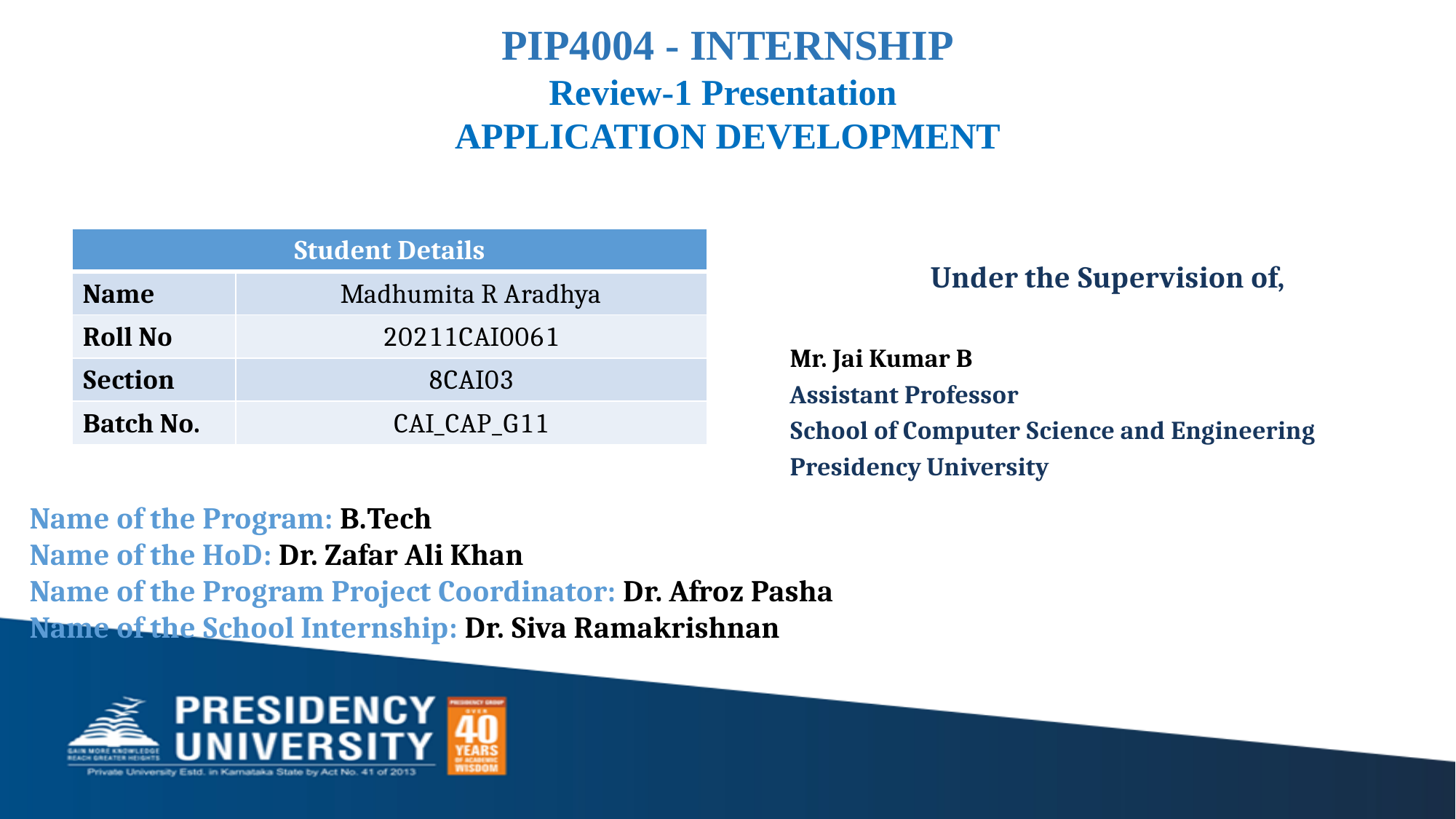

PIP4004 - INTERNSHIP
Review-1 Presentation
APPLICATION DEVELOPMENT
| Student Details |  |
| --- | --- |
| Name | Madhumita R Aradhya |
| Roll No | 20211CAI0061 |
| Section | 8CAI03 |
| Batch No. | CAI\_CAP\_G11 |
Under the Supervision of,

Mr. Jai Kumar B
Assistant Professor
School of Computer Science and Engineering
Presidency University

Name of the Program: B.Tech
Name of the HoD: Dr. Zafar Ali Khan
Name of the Program Project Coordinator: Dr. Afroz Pasha
Name of the School Internship: Dr. Siva Ramakrishnan